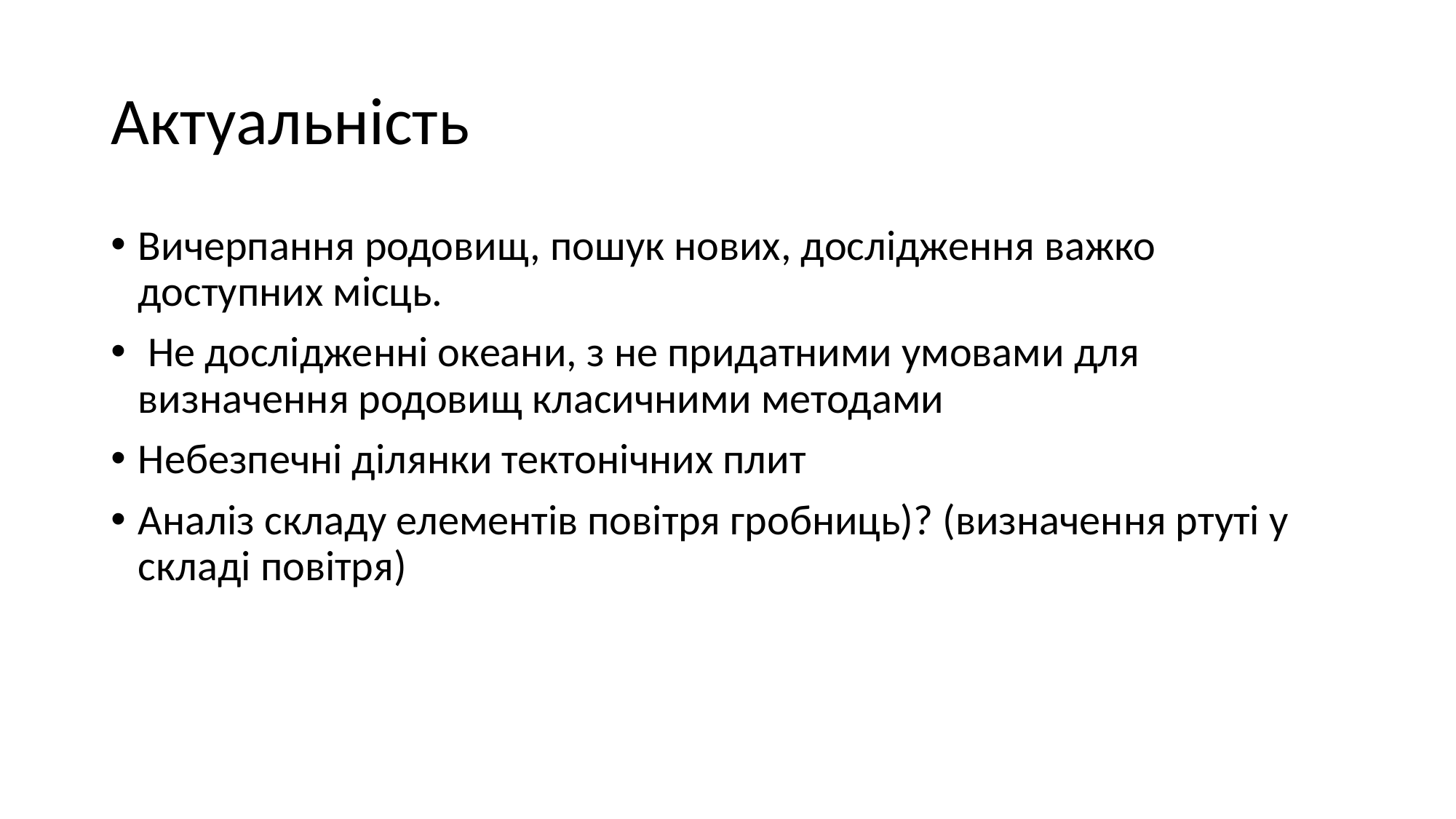

# Актуальність
Вичерпання родовищ, пошук нових, дослідження важко доступних місць.
 Не дослідженні океани, з не придатними умовами для визначення родовищ класичними методами
Небезпечні ділянки тектонічних плит
Аналіз складу елементів повітря гробниць)? (визначення ртуті у складі повітря)